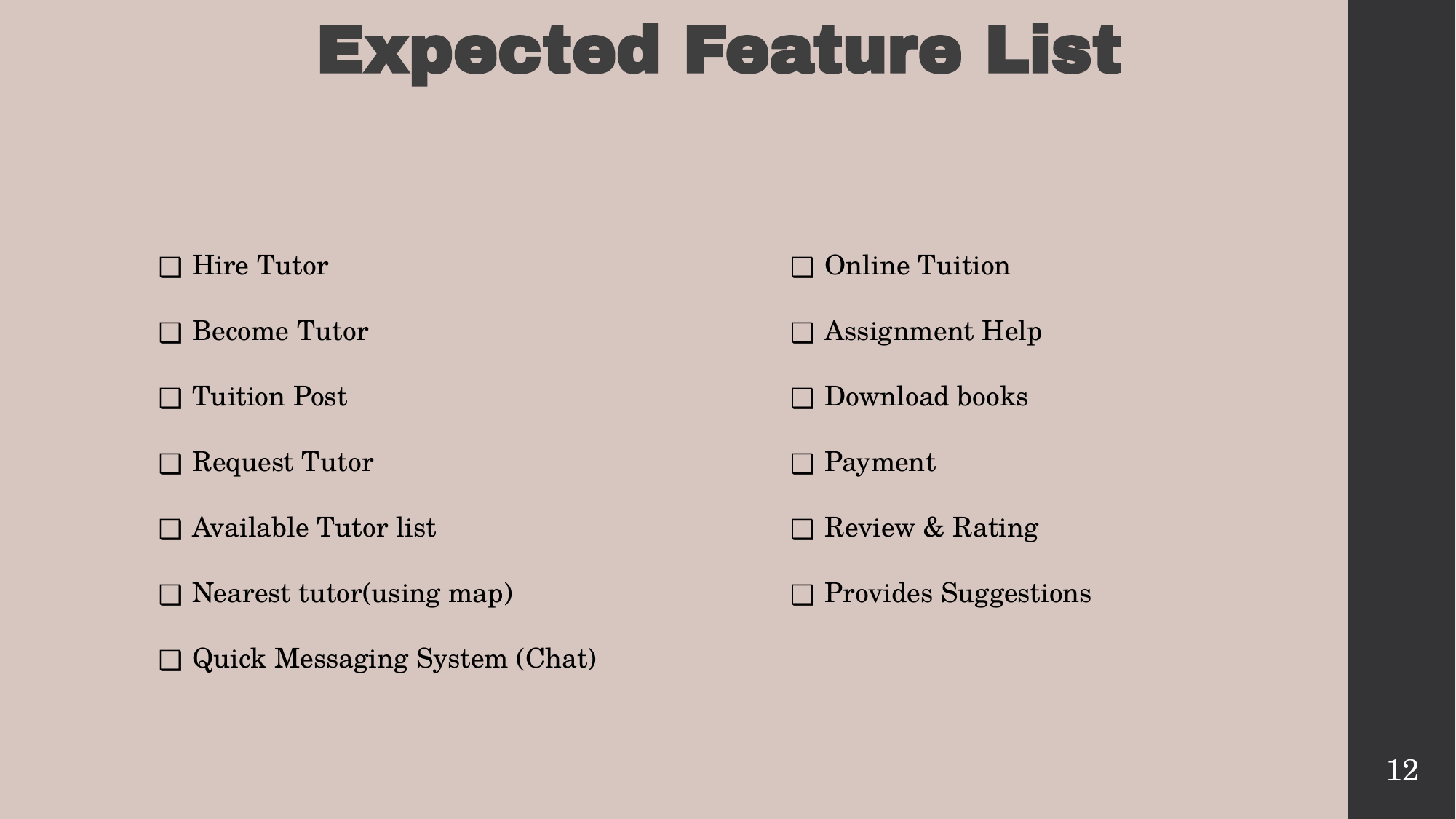

Expected Feature List
Hire Tutor
Become Tutor
Tuition Post
Request Tutor
Available Tutor list
Nearest tutor(using map)
Quick Messaging System (Chat)

Online Tuition
Assignment Help
Download books
Payment
Review & Rating
Provides Suggestions

12